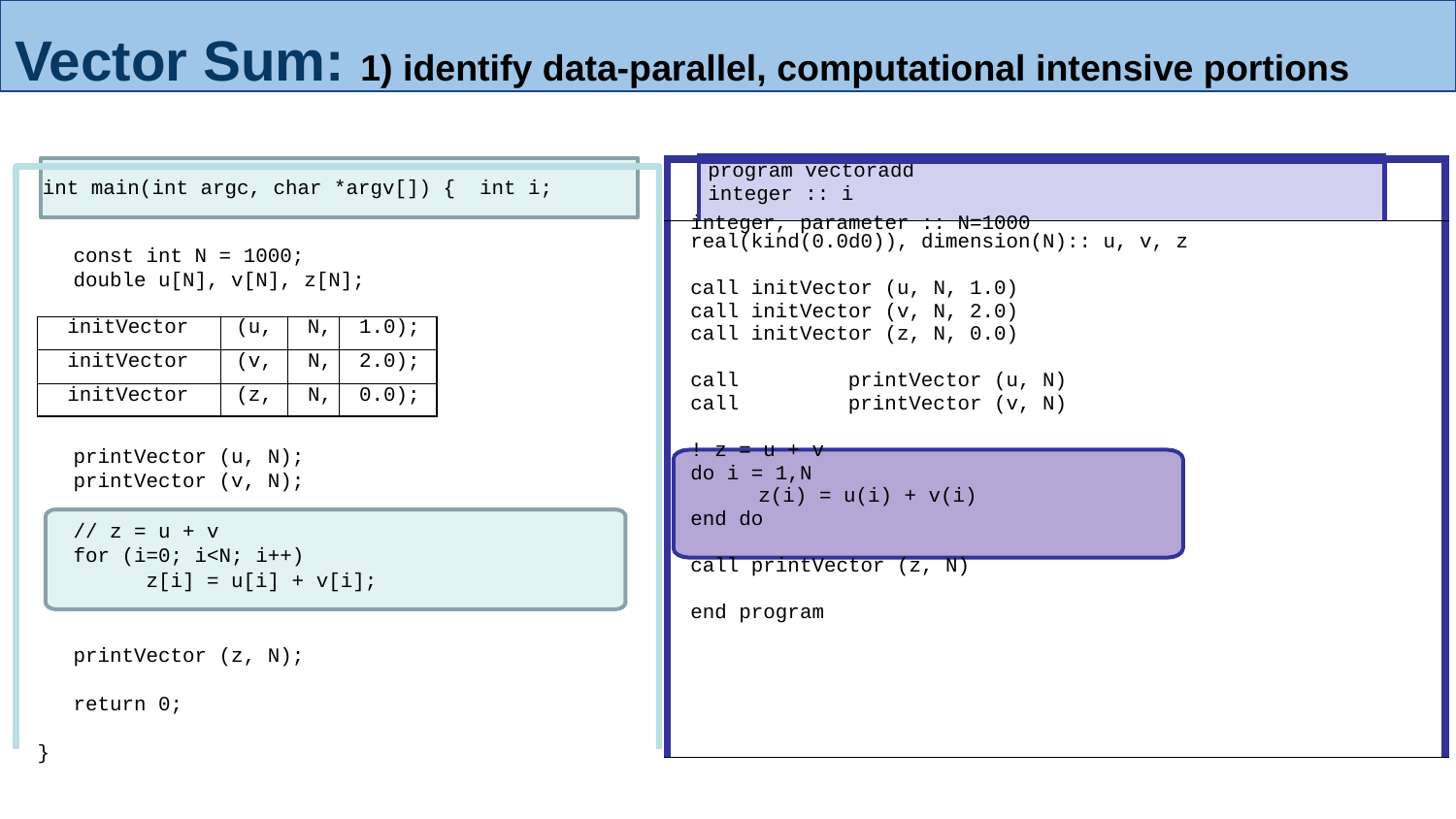

# Vector Sum: 1) identify data-parallel, computational intensive portions

|  | program vectoradd integer :: i |  |
| --- | --- | --- |
| integer, parameter :: N=1000 real(kind(0.0d0)), dimension(N):: u, v, z call initVector (u, N, 1.0) call initVector (v, N, 2.0) call initVector (z, N, 0.0) call printVector (u, N) call printVector (v, N) ! z = u + v do i = 1,N z(i) = u(i) + v(i) end do call printVector (z, N) end program |  |  |
int main(int argc, char *argv[]) {  int i;
const int N = 1000;
double u[N], v[N], z[N];
| initVector | (u, | N, | 1.0); |
| --- | --- | --- | --- |
| initVector | (v, | N, | 2.0); |
| initVector | (z, | N, | 0.0); |
printVector (u, N);
printVector (v, N);

// z = u + v
for (i=0; i<N; i++)
z[i] = u[i] + v[i];

printVector (z, N);
return 0;
}